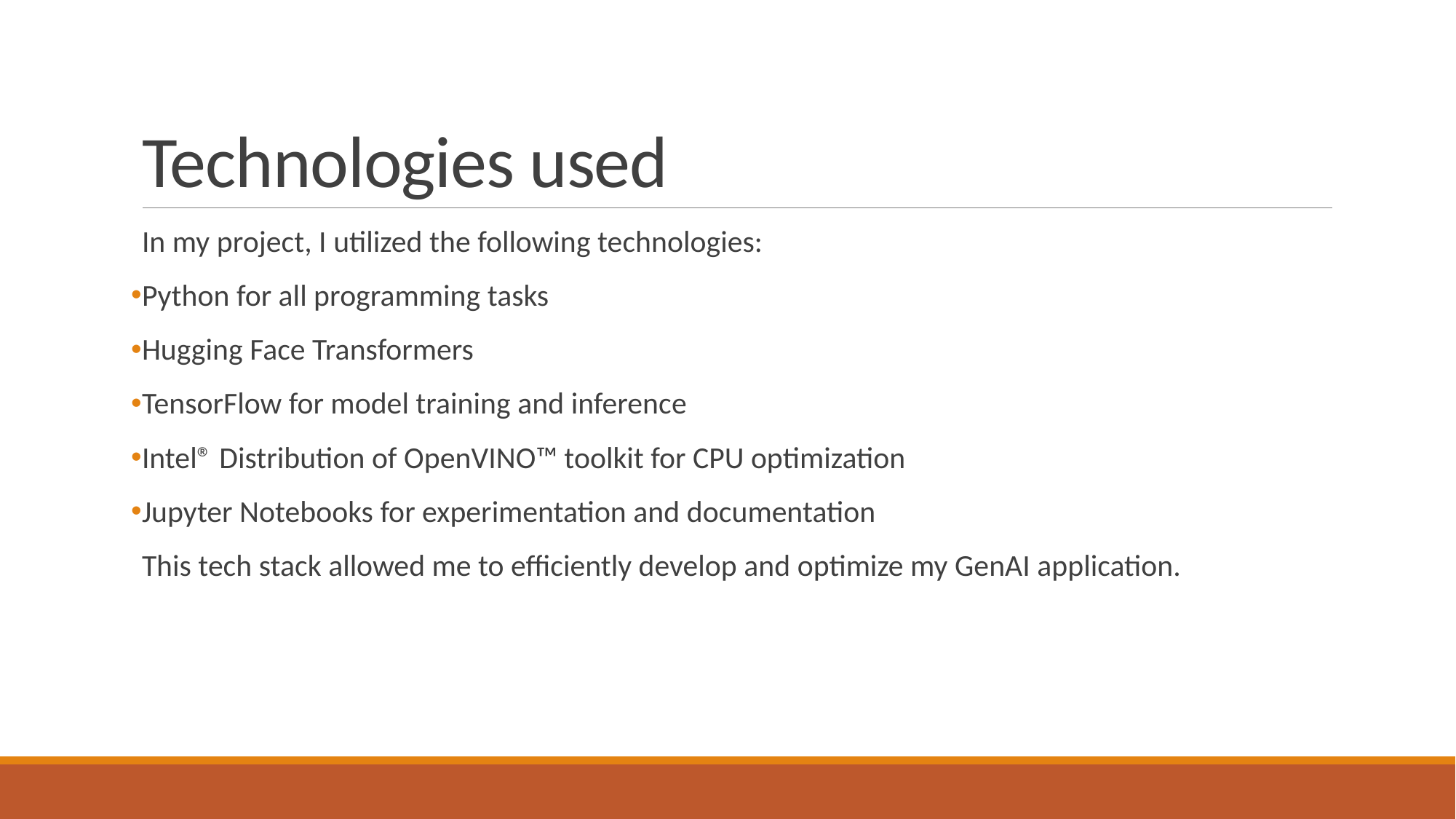

# Technologies used
In my project, I utilized the following technologies:
Python for all programming tasks
Hugging Face Transformers
TensorFlow for model training and inference
Intel® Distribution of OpenVINO™ toolkit for CPU optimization
Jupyter Notebooks for experimentation and documentation
This tech stack allowed me to efficiently develop and optimize my GenAI application.